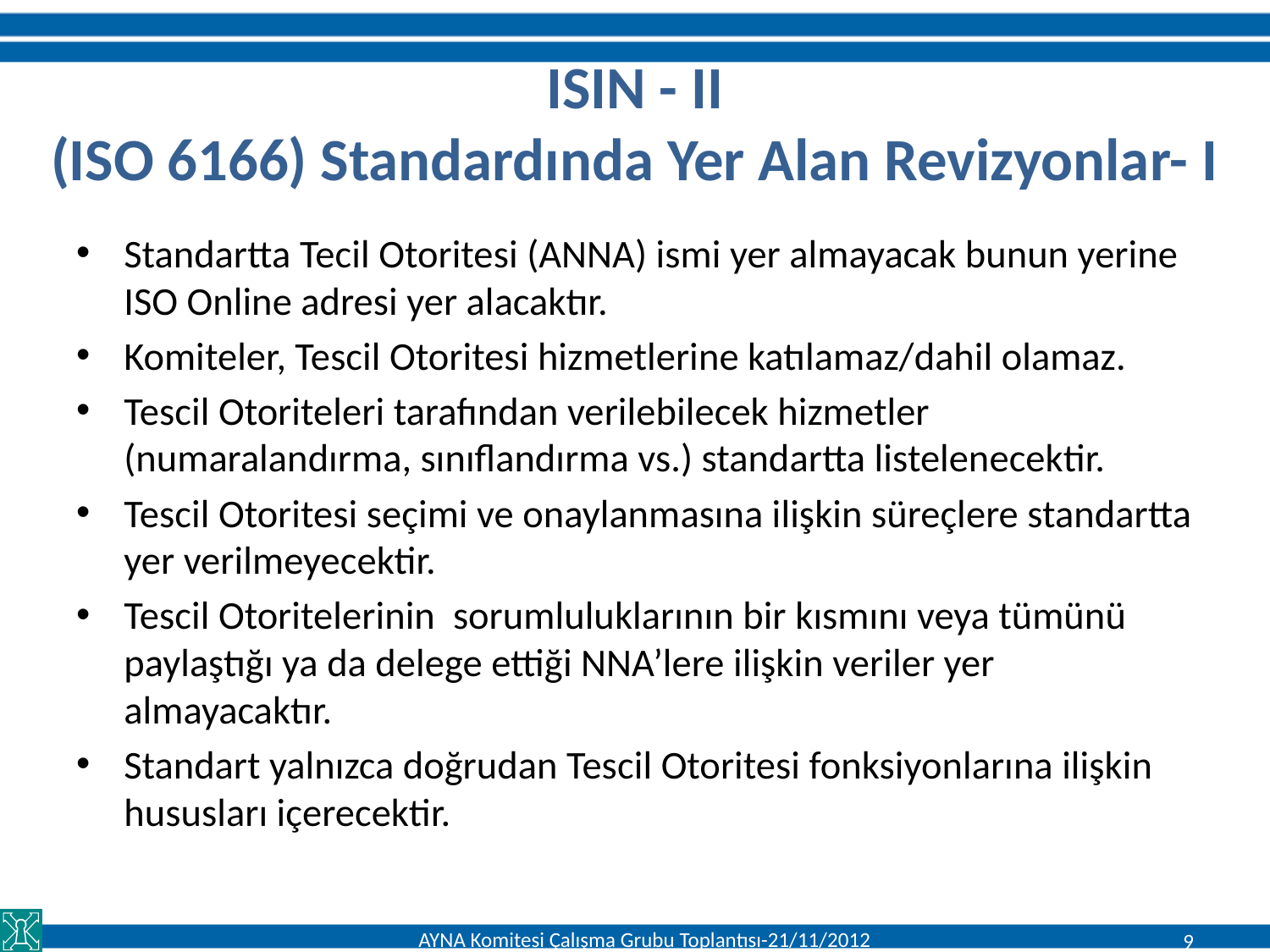

# ISIN - II (ISO 6166) Standardında Yer Alan Revizyonlar- I
Standartta Tecil Otoritesi (ANNA) ismi yer almayacak bunun yerine ISO Online adresi yer alacaktır.
Komiteler, Tescil Otoritesi hizmetlerine katılamaz/dahil olamaz.
Tescil Otoriteleri tarafından verilebilecek hizmetler (numaralandırma, sınıflandırma vs.) standartta listelenecektir.
Tescil Otoritesi seçimi ve onaylanmasına ilişkin süreçlere standartta yer verilmeyecektir.
Tescil Otoritelerinin  sorumluluklarının bir kısmını veya tümünü paylaştığı ya da delege ettiği NNA’lere ilişkin veriler yer almayacaktır.
Standart yalnızca doğrudan Tescil Otoritesi fonksiyonlarına ilişkin hususları içerecektir.

AYNA Komitesi Çalışma Grubu Toplantısı-21/11/2012
9